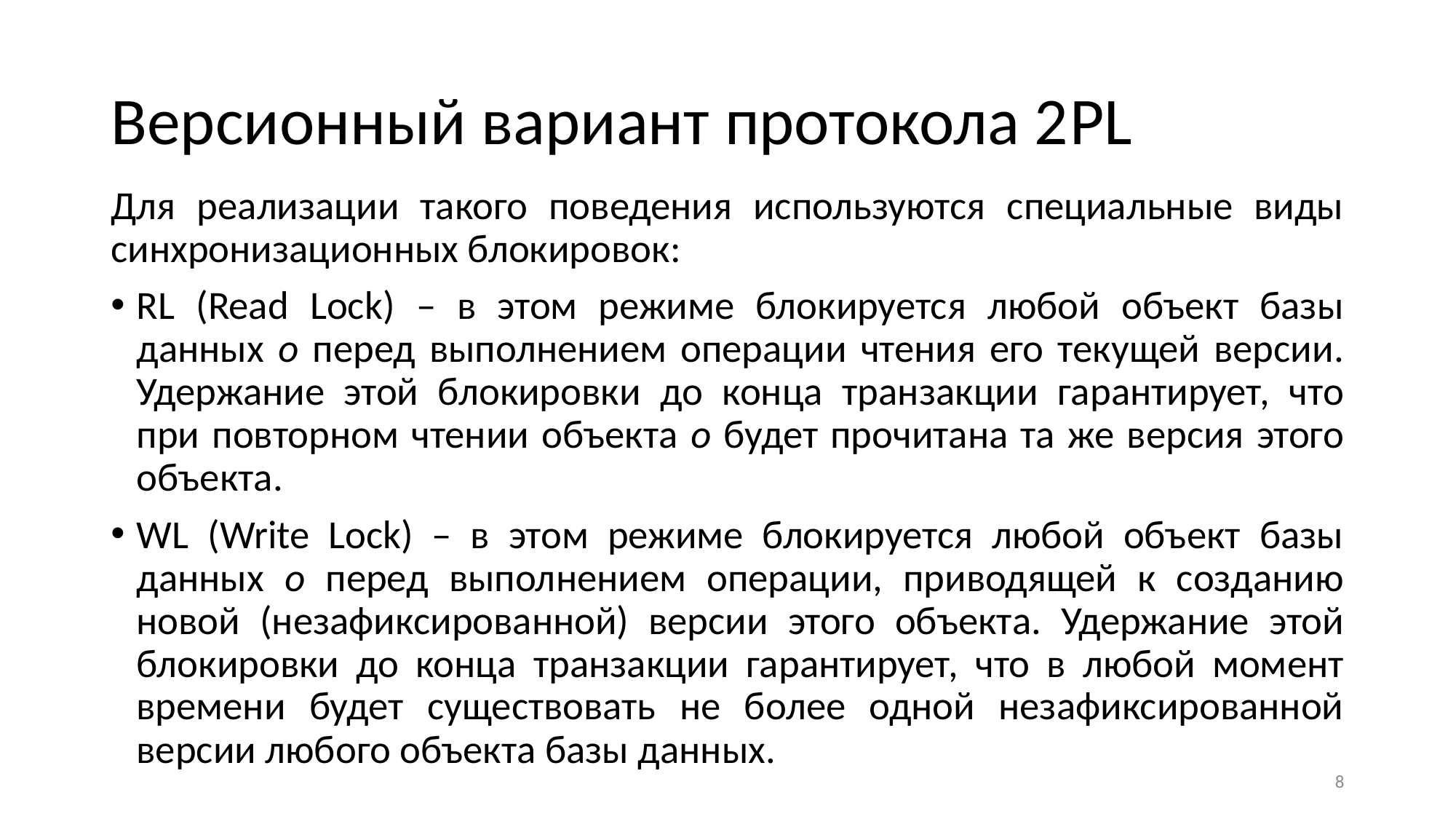

# Версионный вариант протокола 2PL
Для реализации такого поведения используются специальные виды синхронизационных блокировок:
RL (Read Lock) – в этом режиме блокируется любой объект базы данных o перед выполнением операции чтения его текущей версии. Удержание этой блокировки до конца транзакции гарантирует, что при повторном чтении объекта o будет прочитана та же версия этого объекта.
WL (Write Lock) – в этом режиме блокируется любой объект базы данных o перед выполнением операции, приводящей к созданию новой (незафиксированной) версии этого объекта. Удержание этой блокировки до конца транзакции гарантирует, что в любой момент времени будет существовать не более одной незафиксированной версии любого объекта базы данных.

8